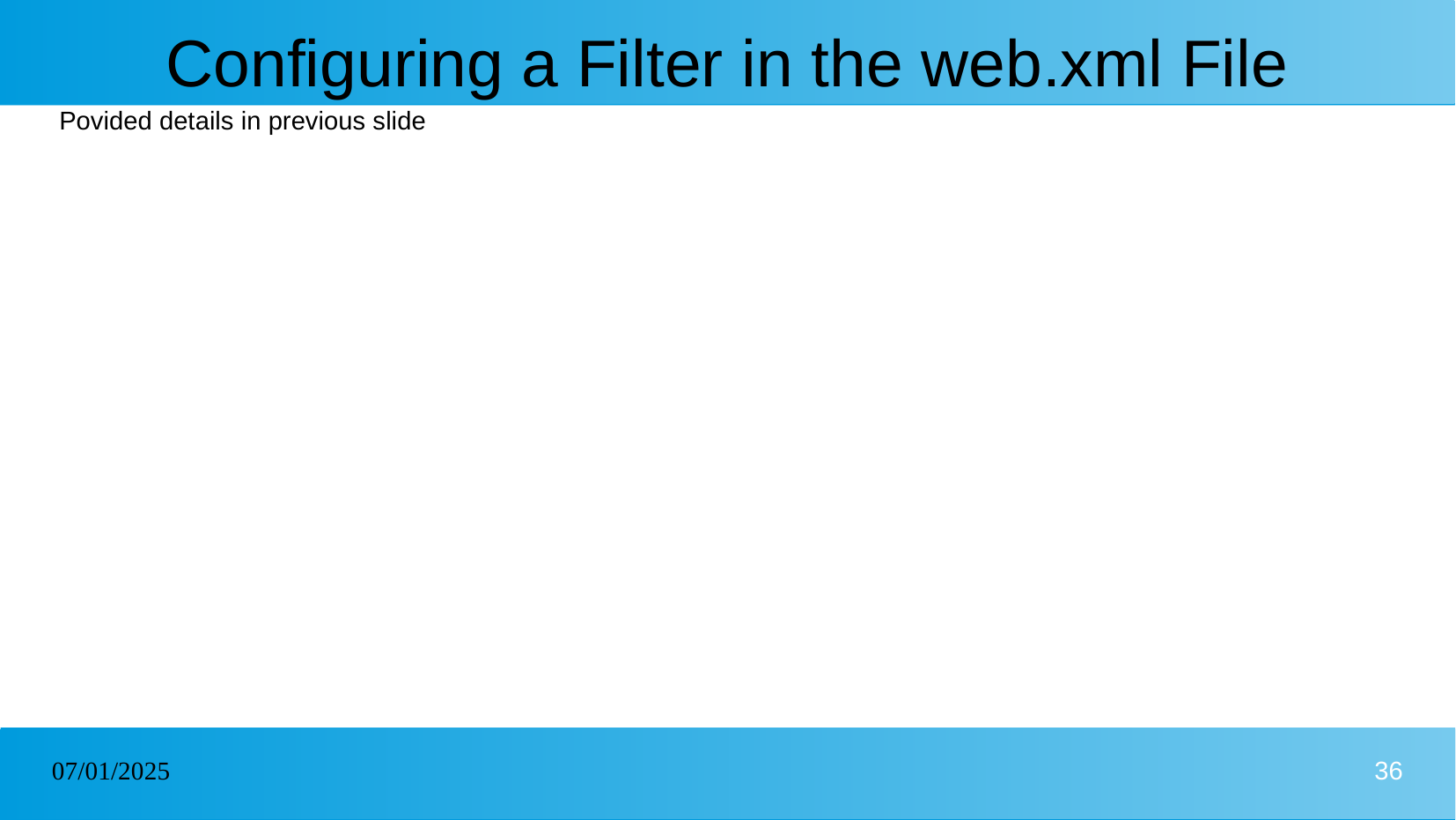

# Configuring a Filter in the web.xml File
 Povided details in previous slide

07/01/2025
36